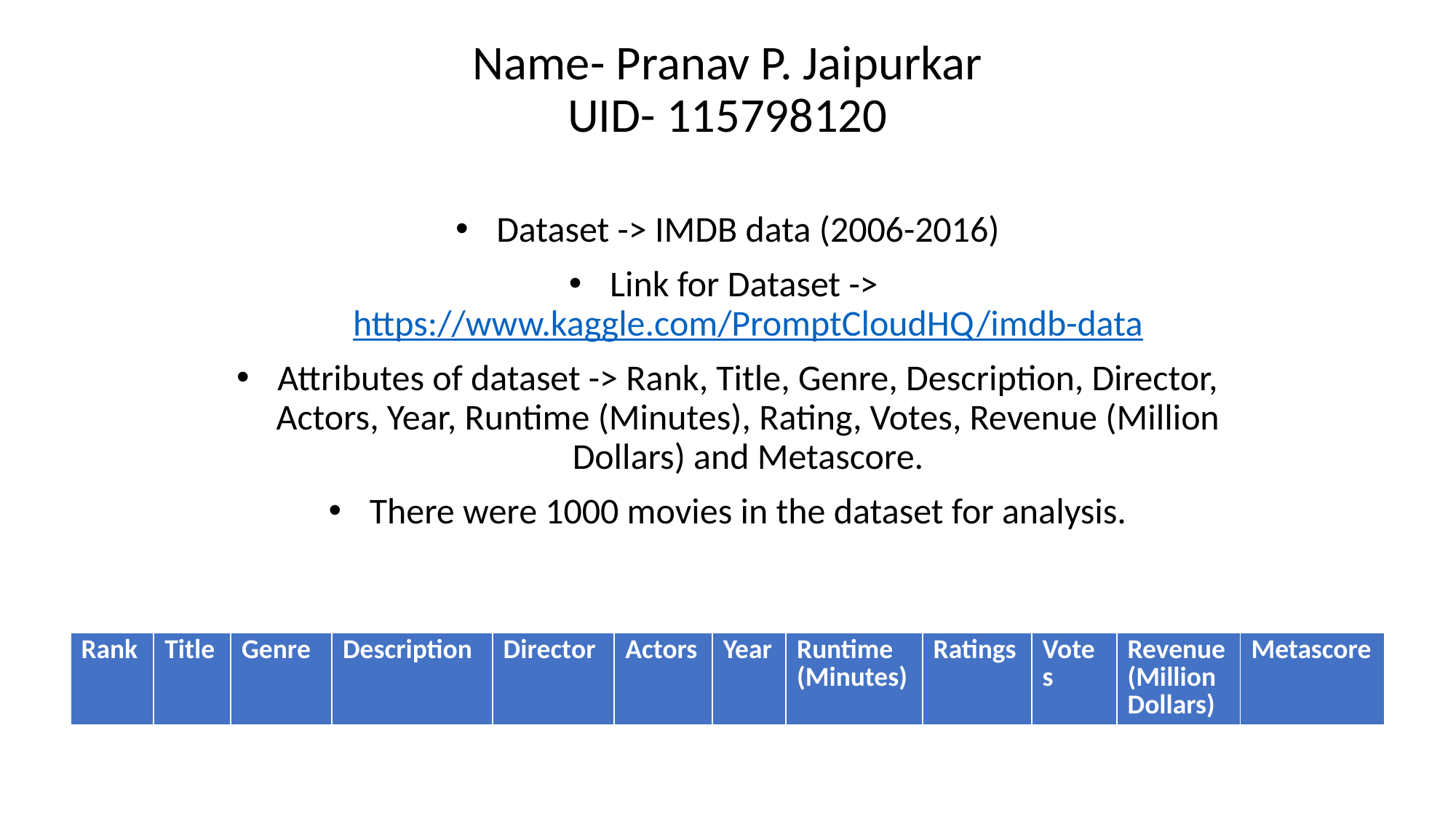

# Name- Pranav P. Jaipurkar UID- 115798120
Dataset -> IMDB data (2006-2016)
Link for Dataset -> https://www.kaggle.com/PromptCloudHQ/imdb-data
Attributes of dataset -> Rank, Title, Genre, Description, Director, Actors, Year, Runtime (Minutes), Rating, Votes, Revenue (Million Dollars) and Metascore.
There were 1000 movies in the dataset for analysis.

| Rank | Title | Genre | Description | Director | Actors | Year | Runtime (Minutes) | Ratings | Votes | Revenue (Million Dollars) | Metascore |
| --- | --- | --- | --- | --- | --- | --- | --- | --- | --- | --- | --- |